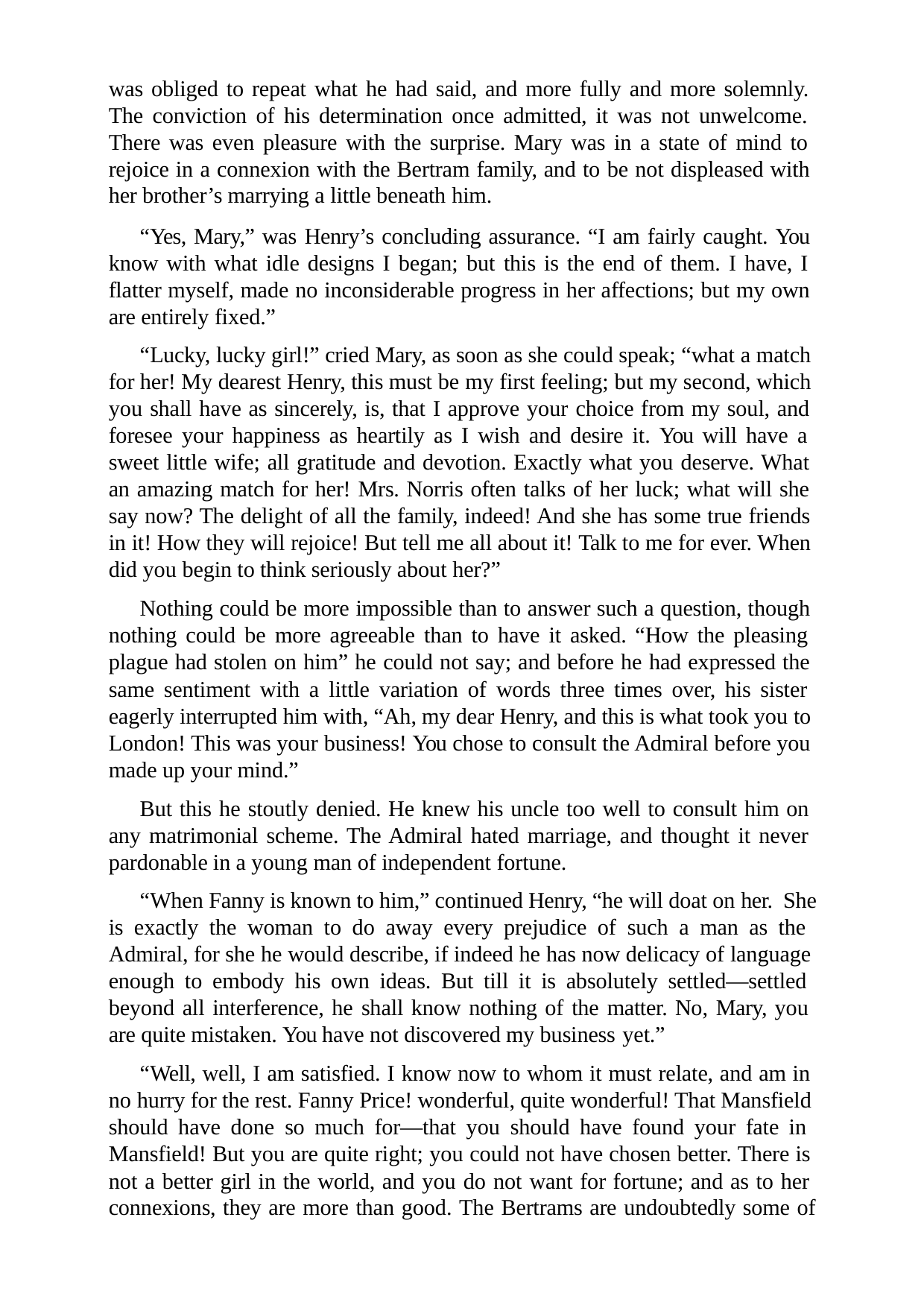

was obliged to repeat what he had said, and more fully and more solemnly.  The conviction of his determination once admitted, it was not unwelcome.  There was even pleasure with the surprise. Mary was in a state of mind to  rejoice in a connexion with the Bertram family, and to be not displeased with  her brother’s marrying a little beneath him.
“Yes, Mary,” was Henry’s concluding assurance. “I am fairly caught. You  know with what idle designs I began; but this is the end of them. I have, I  flatter myself, made no inconsiderable progress in her affections; but my own  are entirely fixed.”
“Lucky, lucky girl!” cried Mary, as soon as she could speak; “what a match  for her! My dearest Henry, this must be my first feeling; but my second, which  you shall have as sincerely, is, that I approve your choice from my soul, and  foresee your happiness as heartily as I wish and desire it. You will have a  sweet little wife; all gratitude and devotion. Exactly what you deserve. What  an amazing match for her! Mrs. Norris often talks of her luck; what will she  say now? The delight of all the family, indeed! And she has some true friends  in it! How they will rejoice! But tell me all about it! Talk to me for ever. When  did you begin to think seriously about her?”
Nothing could be more impossible than to answer such a question, though  nothing could be more agreeable than to have it asked. “How the pleasing  plague had stolen on him” he could not say; and before he had expressed the  same sentiment with a little variation of words three times over, his sister  eagerly interrupted him with, “Ah, my dear Henry, and this is what took you to  London! This was your business! You chose to consult the Admiral before you  made up your mind.”
But this he stoutly denied. He knew his uncle too well to consult him on  any matrimonial scheme. The Admiral hated marriage, and thought it never  pardonable in a young man of independent fortune.
“When Fanny is known to him,” continued Henry, “he will doat on her.  She is exactly the woman to do away every prejudice of such a man as the  Admiral, for she he would describe, if indeed he has now delicacy of language  enough to embody his own ideas. But till it is absolutely settled—settled  beyond all interference, he shall know nothing of the matter. No, Mary, you  are quite mistaken. You have not discovered my business yet.”
“Well, well, I am satisfied. I know now to whom it must relate, and am in  no hurry for the rest. Fanny Price! wonderful, quite wonderful! That Mansfield  should have done so much for—that you should have found your fate in  Mansfield! But you are quite right; you could not have chosen better. There is  not a better girl in the world, and you do not want for fortune; and as to her  connexions, they are more than good. The Bertrams are undoubtedly some of